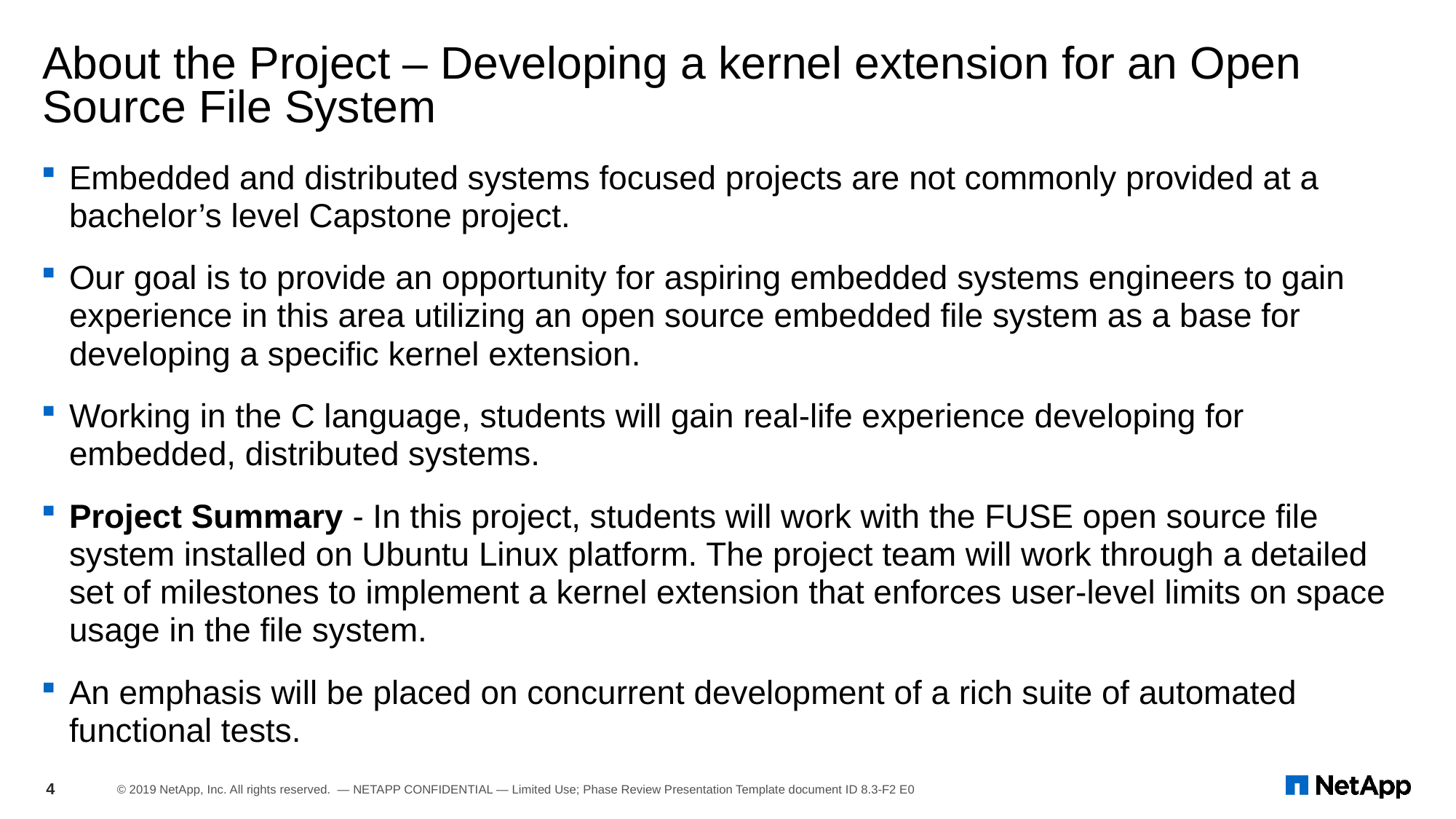

# About the Project – Developing a kernel extension for an Open Source File System
Embedded and distributed systems focused projects are not commonly provided at a bachelor’s level Capstone project.
Our goal is to provide an opportunity for aspiring embedded systems engineers to gain experience in this area utilizing an open source embedded file system as a base for developing a specific kernel extension.
Working in the C language, students will gain real-life experience developing for embedded, distributed systems.
Project Summary - In this project, students will work with the FUSE open source file system installed on Ubuntu Linux platform. The project team will work through a detailed set of milestones to implement a kernel extension that enforces user-level limits on space usage in the file system.
An emphasis will be placed on concurrent development of a rich suite of automated functional tests.
4
© 2019 NetApp, Inc. All rights reserved.  — NETAPP CONFIDENTIAL — Limited Use; Phase Review Presentation Template document ID 8.3-F2 E0